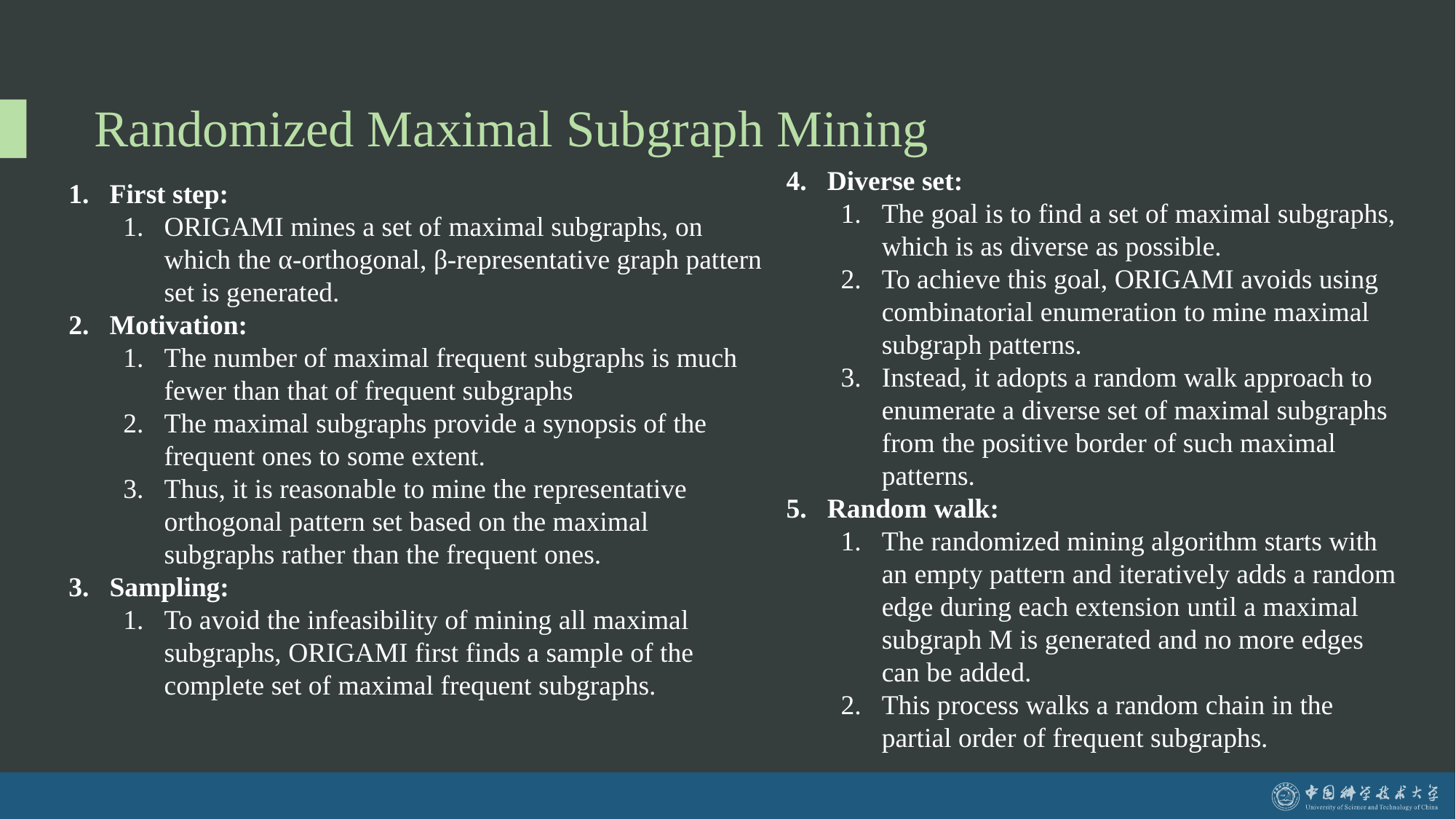

# Randomized Maximal Subgraph Mining
Diverse set:
The goal is to find a set of maximal subgraphs, which is as diverse as possible.
To achieve this goal, ORIGAMI avoids using combinatorial enumeration to mine maximal subgraph patterns.
Instead, it adopts a random walk approach to enumerate a diverse set of maximal subgraphs from the positive border of such maximal patterns.
Random walk:
The randomized mining algorithm starts with an empty pattern and iteratively adds a random edge during each extension until a maximal subgraph M is generated and no more edges can be added.
This process walks a random chain in the partial order of frequent subgraphs.
First step:
ORIGAMI mines a set of maximal subgraphs, on which the α-orthogonal, β-representative graph pattern set is generated.
Motivation:
The number of maximal frequent subgraphs is much fewer than that of frequent subgraphs
The maximal subgraphs provide a synopsis of the frequent ones to some extent.
Thus, it is reasonable to mine the representative orthogonal pattern set based on the maximal subgraphs rather than the frequent ones.
Sampling:
To avoid the infeasibility of mining all maximal subgraphs, ORIGAMI first finds a sample of the complete set of maximal frequent subgraphs.